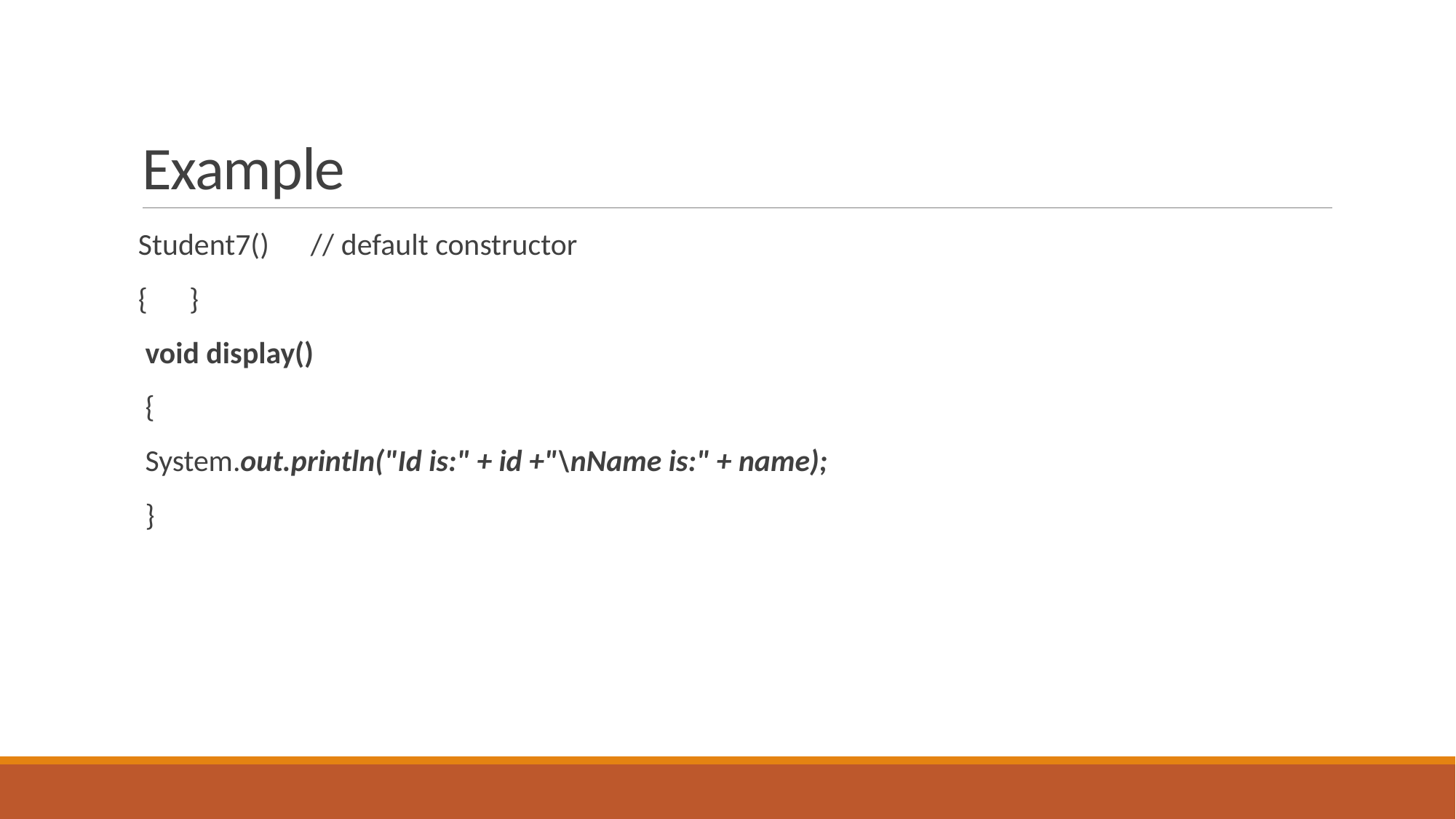

# Example
Student7()      // default constructor
{      }
 void display()
 {
 System.out.println("Id is:" + id +"\nName is:" + name);
 }